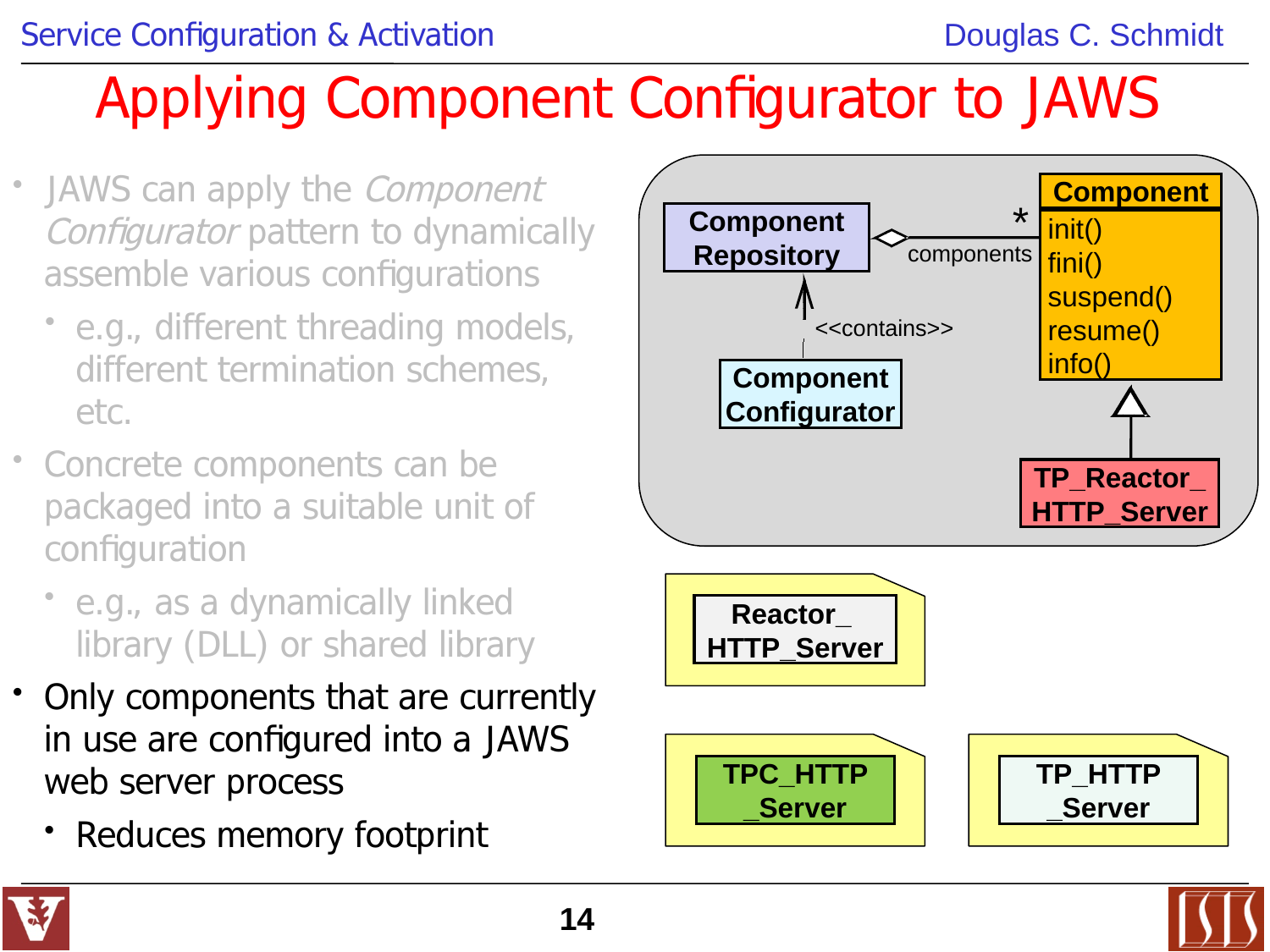

# Applying Component Configurator to JAWS

JAWS can apply the Component Configurator pattern to dynamically assemble various configurations
e.g., different threading models, different termination schemes, etc.
Concrete components can be packaged into a suitable unit of configuration
e.g., as a dynamically linked library (DLL) or shared library
Only components that are currently in use are configured into a JAWS web server process
Reduces memory footprint
Component
*
Component
Repository
 init()
 fini()
 suspend()
 resume()
 info()

components

<<contains>>

Component
Configurator

TP_Reactor_ HTTP_Server

Reactor_
HTTP_Server

TPC_HTTP _Server

TP_HTTP _Server